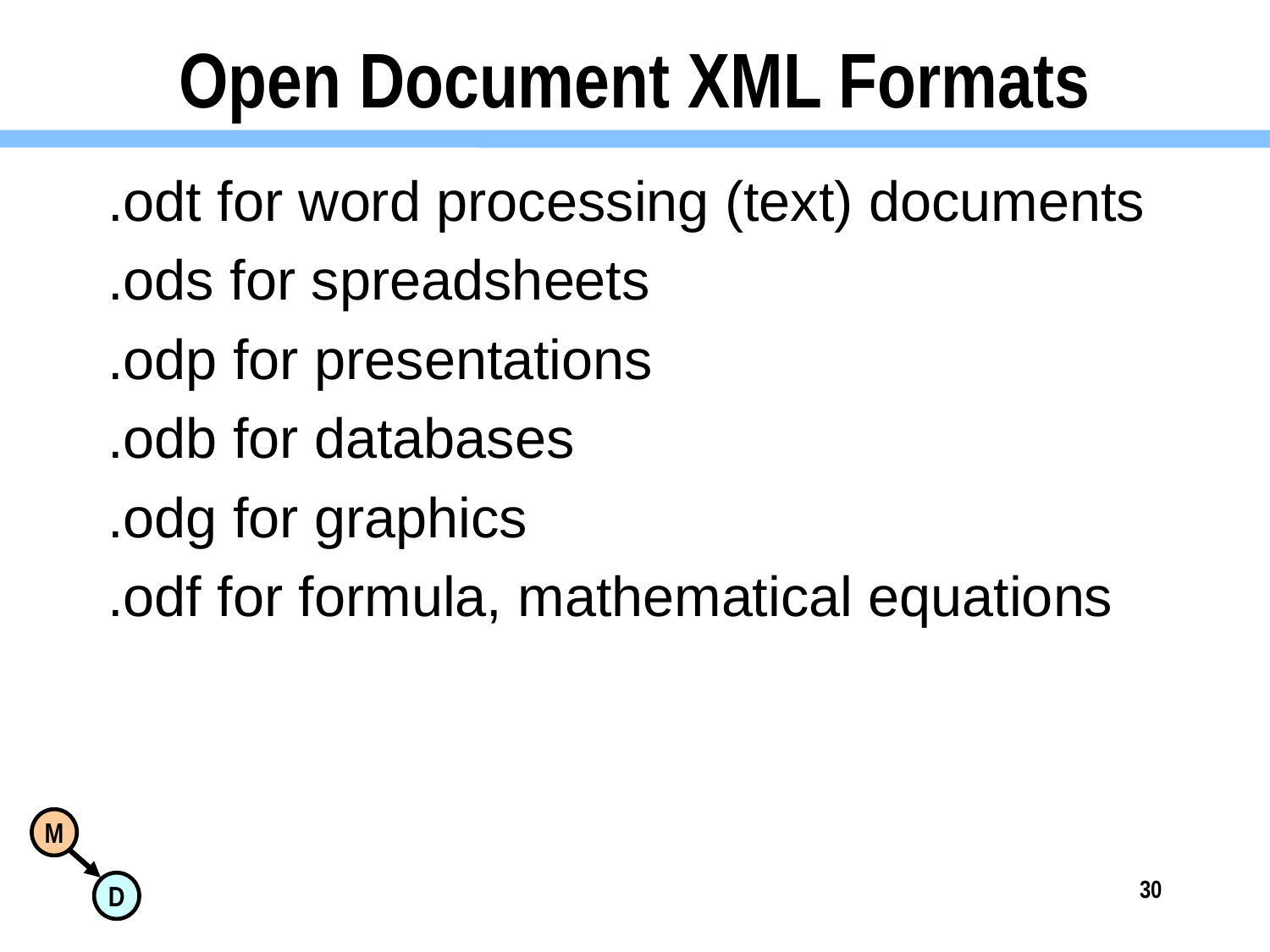

# Open Document XML Formats
.odt for word processing (text) documents
.ods for spreadsheets
.odp for presentations
.odb for databases
.odg for graphics
.odf for formula, mathematical equations
30